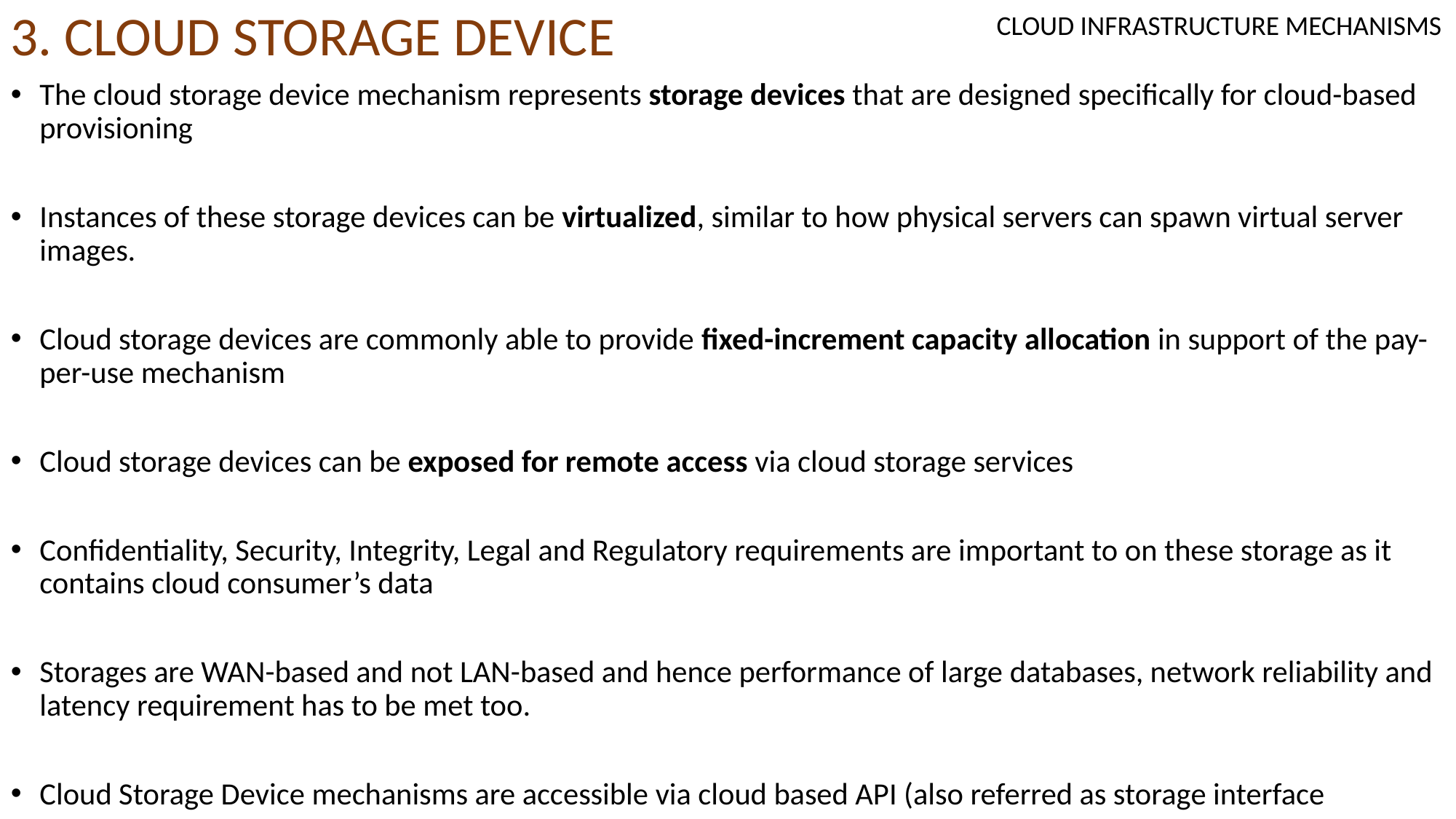

# 3. CLOUD STORAGE DEVICE
CLOUD INFRASTRUCTURE MECHANISMS
The cloud storage device mechanism represents storage devices that are designed specifically for cloud-based provisioning

Instances of these storage devices can be virtualized, similar to how physical servers can spawn virtual server images.

Cloud storage devices are commonly able to provide fixed-increment capacity allocation in support of the pay-per-use mechanism

Cloud storage devices can be exposed for remote access via cloud storage services

Confidentiality, Security, Integrity, Legal and Regulatory requirements are important to on these storage as it contains cloud consumer’s data

Storages are WAN-based and not LAN-based and hence performance of large databases, network reliability and latency requirement has to be met too.

Cloud Storage Device mechanisms are accessible via cloud based API (also referred as storage interface